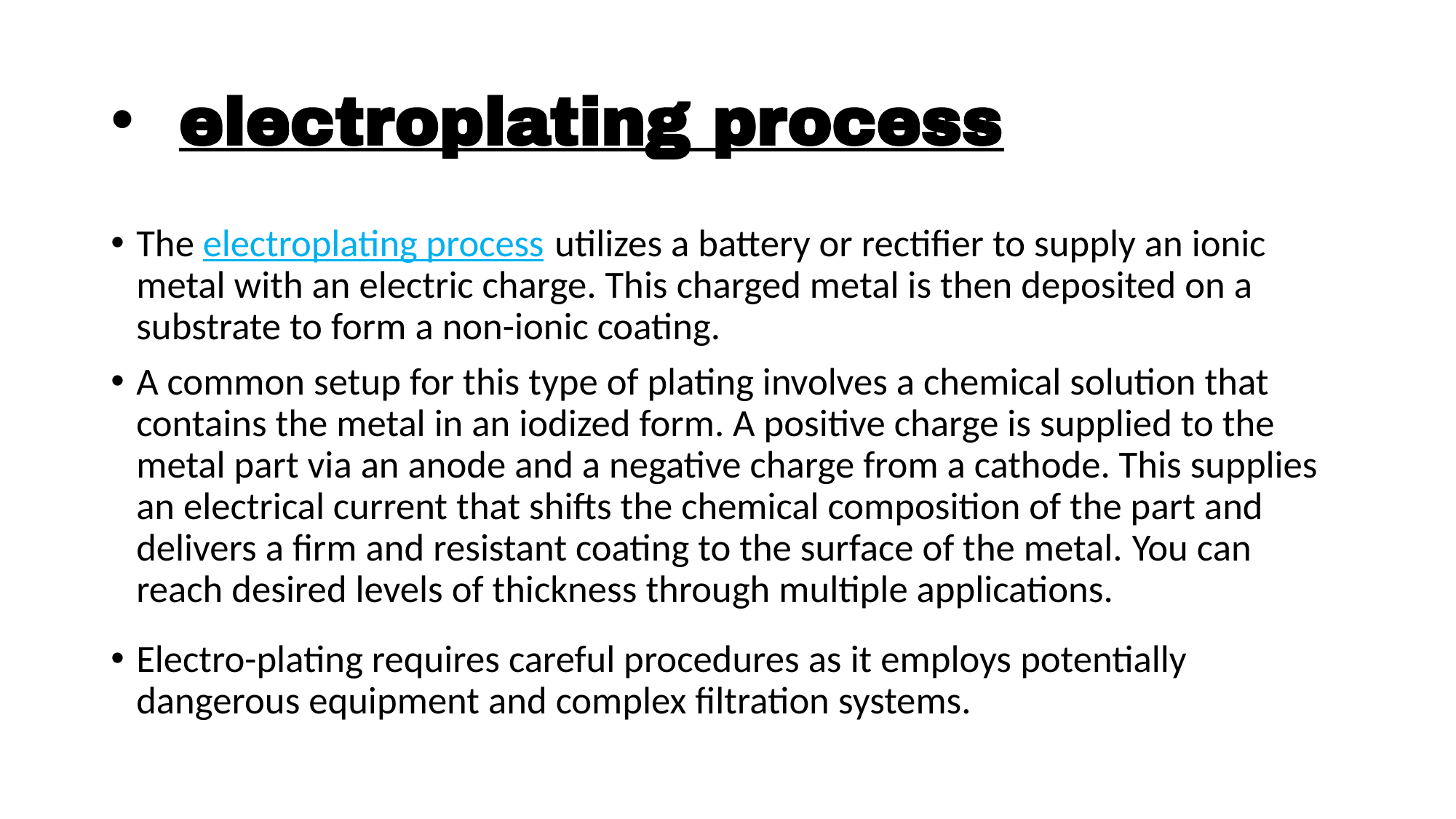

# electroplating process
The electroplating process utilizes a battery or rectifier to supply an ionic metal with an electric charge. This charged metal is then deposited on a substrate to form a non-ionic coating.
A common setup for this type of plating involves a chemical solution that contains the metal in an iodized form. A positive charge is supplied to the metal part via an anode and a negative charge from a cathode. This supplies an electrical current that shifts the chemical composition of the part and delivers a firm and resistant coating to the surface of the metal. You can reach desired levels of thickness through multiple applications.
Electro-plating requires careful procedures as it employs potentially dangerous equipment and complex filtration systems.